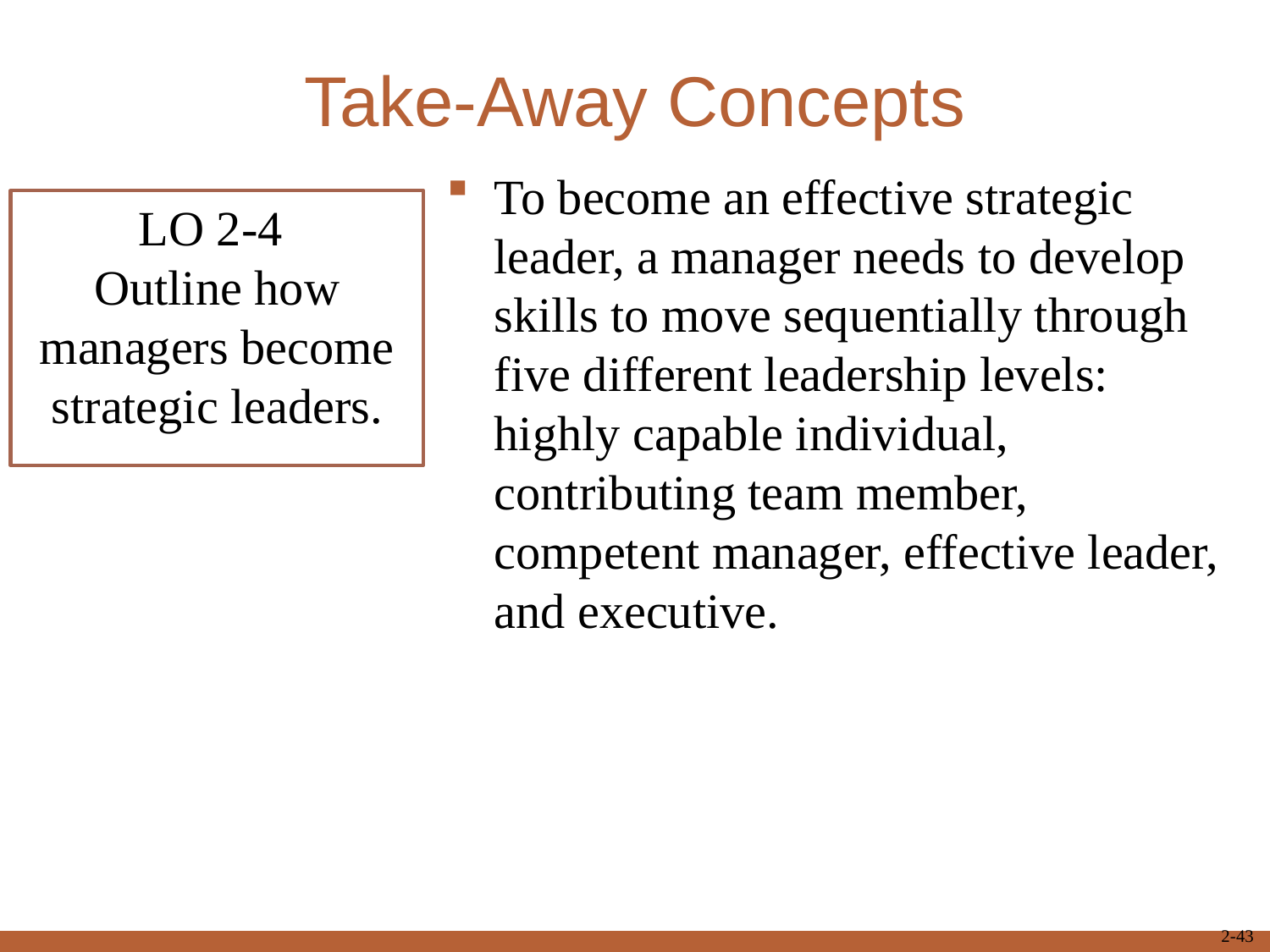

# Take-Away Concepts
To become an effective strategic leader, a manager needs to develop skills to move sequentially through five different leadership levels: highly capable individual, contributing team member, competent manager, effective leader, and executive.
LO 2-4
Outline how managers become strategic leaders.